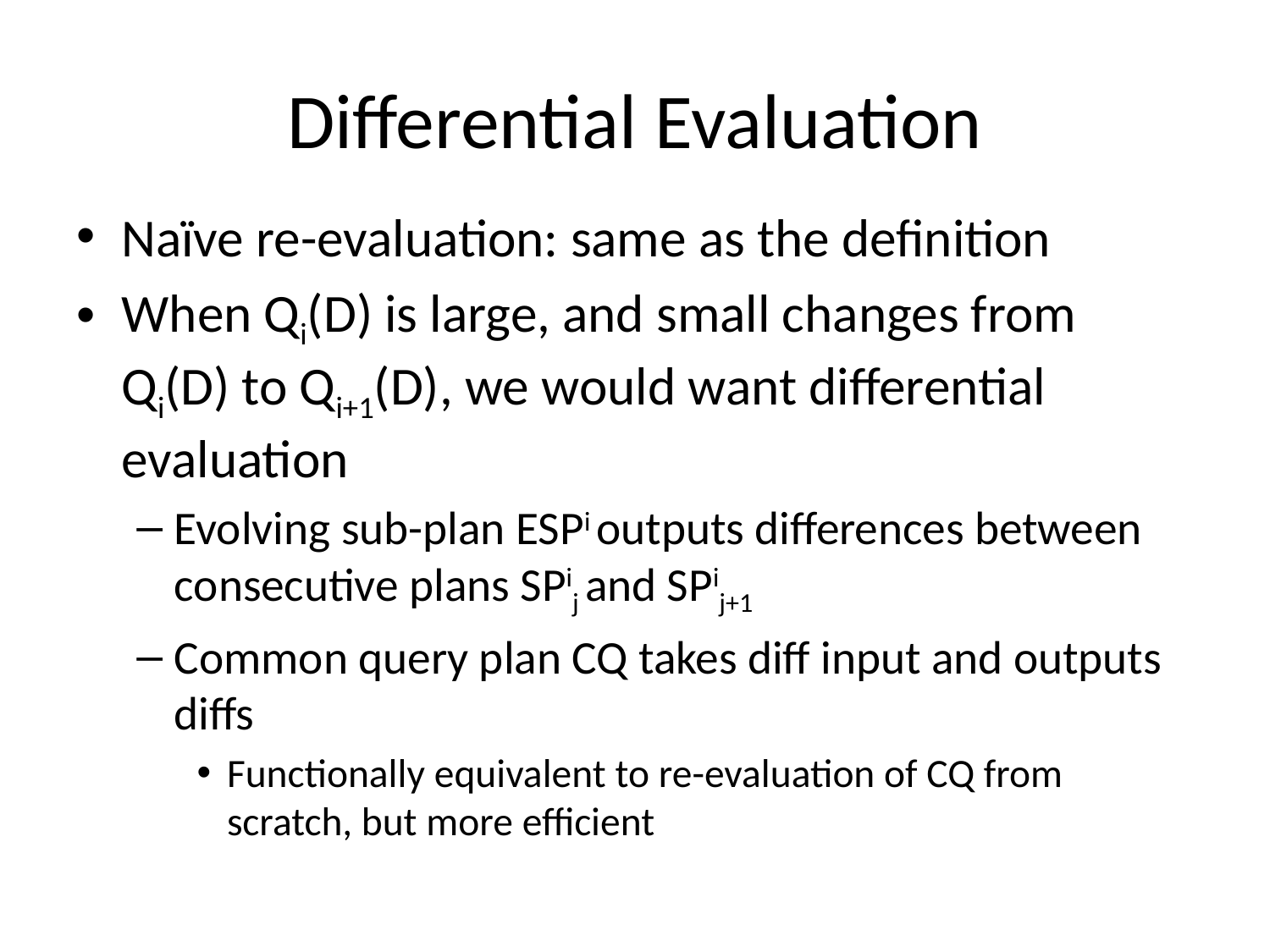

# Differential Evaluation
Naïve re-evaluation: same as the definition
When Qi(D) is large, and small changes from Qi(D) to Qi+1(D), we would want differential evaluation
Evolving sub-plan ESPi outputs differences between consecutive plans SPij and SPij+1
Common query plan CQ takes diff input and outputs diffs
Functionally equivalent to re-evaluation of CQ from scratch, but more efficient